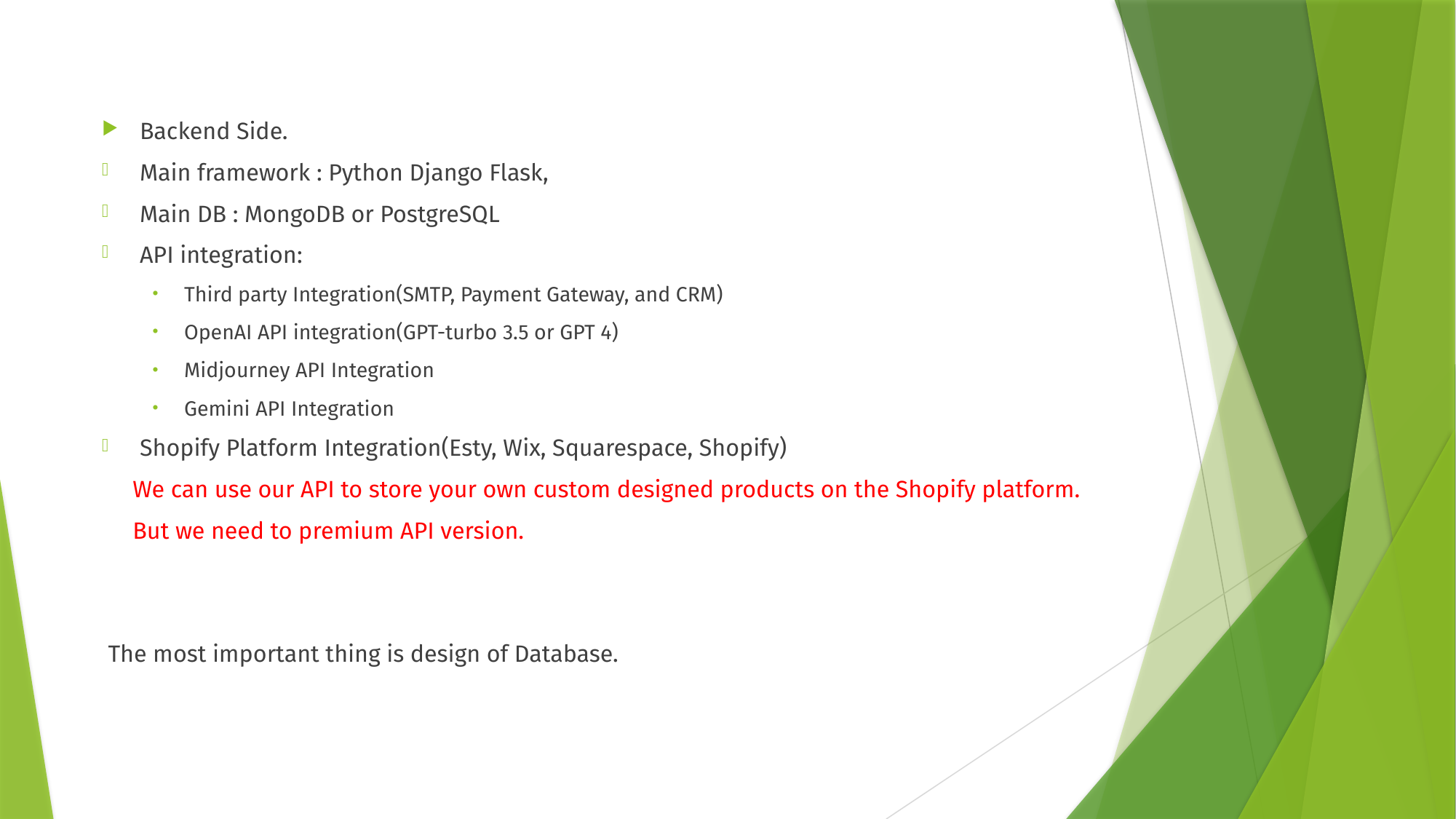

Backend Side.
Main framework : Python Django Flask,
Main DB : MongoDB or PostgreSQL
API integration:
Third party Integration(SMTP, Payment Gateway, and CRM)
OpenAI API integration(GPT-turbo 3.5 or GPT 4)
Midjourney API Integration
Gemini API Integration
Shopify Platform Integration(Esty, Wix, Squarespace, Shopify)
     We can use our API to store your own custom designed products on the Shopify platform.
     But we need to premium API version.

The most important thing is design of Database.